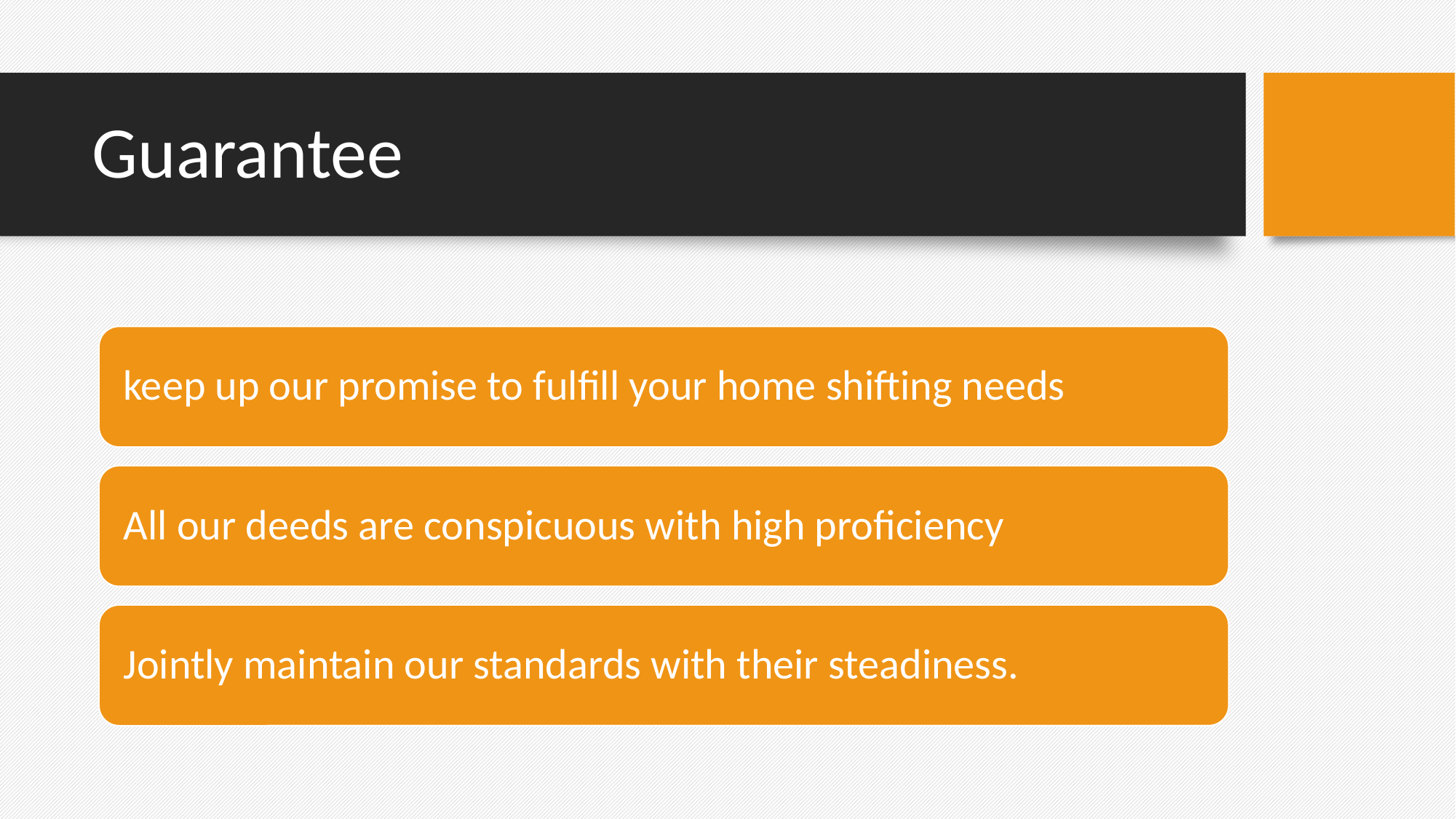

# Guarantee
keep up our promise to fulfill your home shifting needs
All our deeds are conspicuous with high proficiency
Jointly maintain our standards with their steadiness.